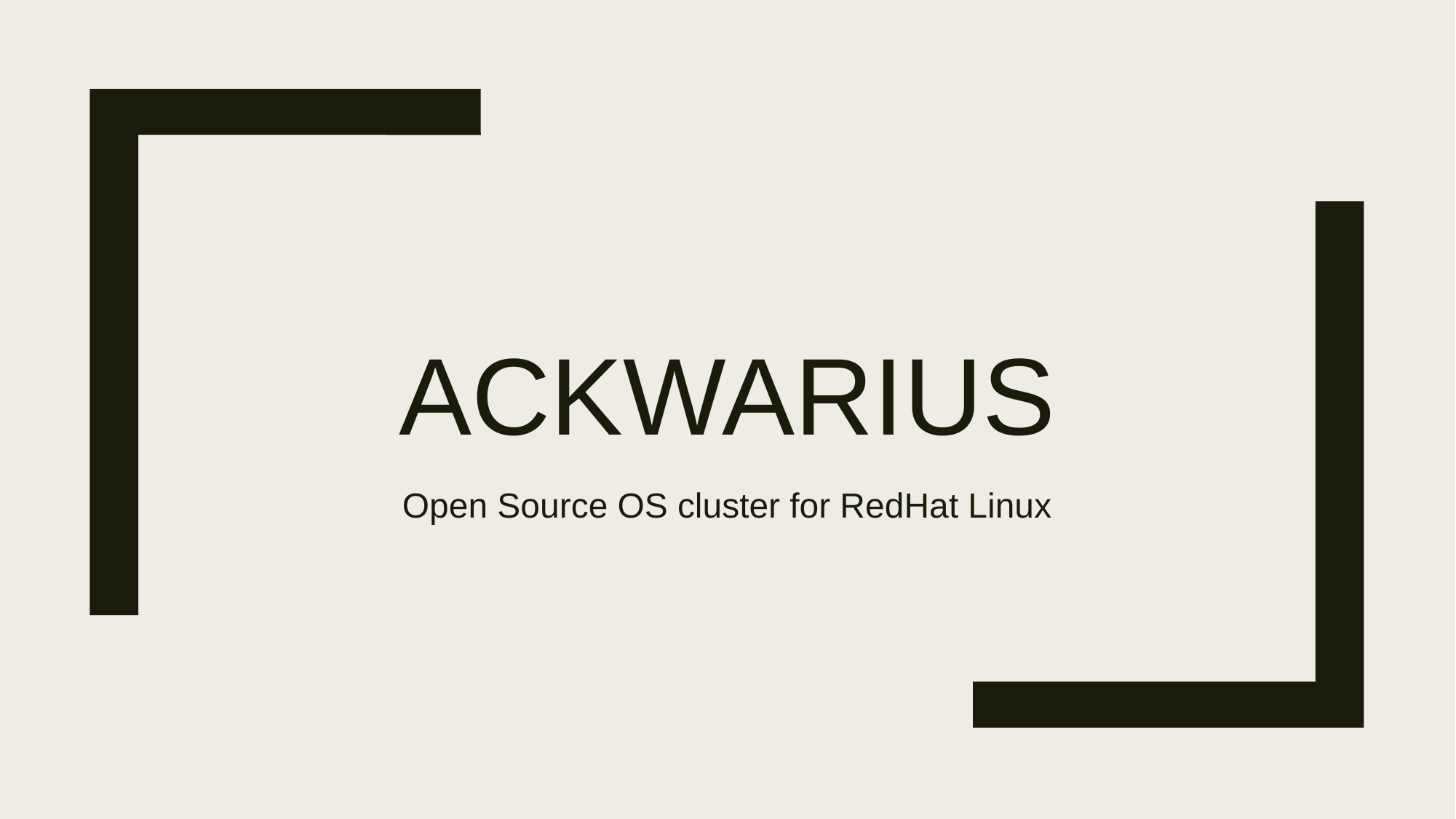

# Ackwarius
Open Source OS cluster for RedHat Linux